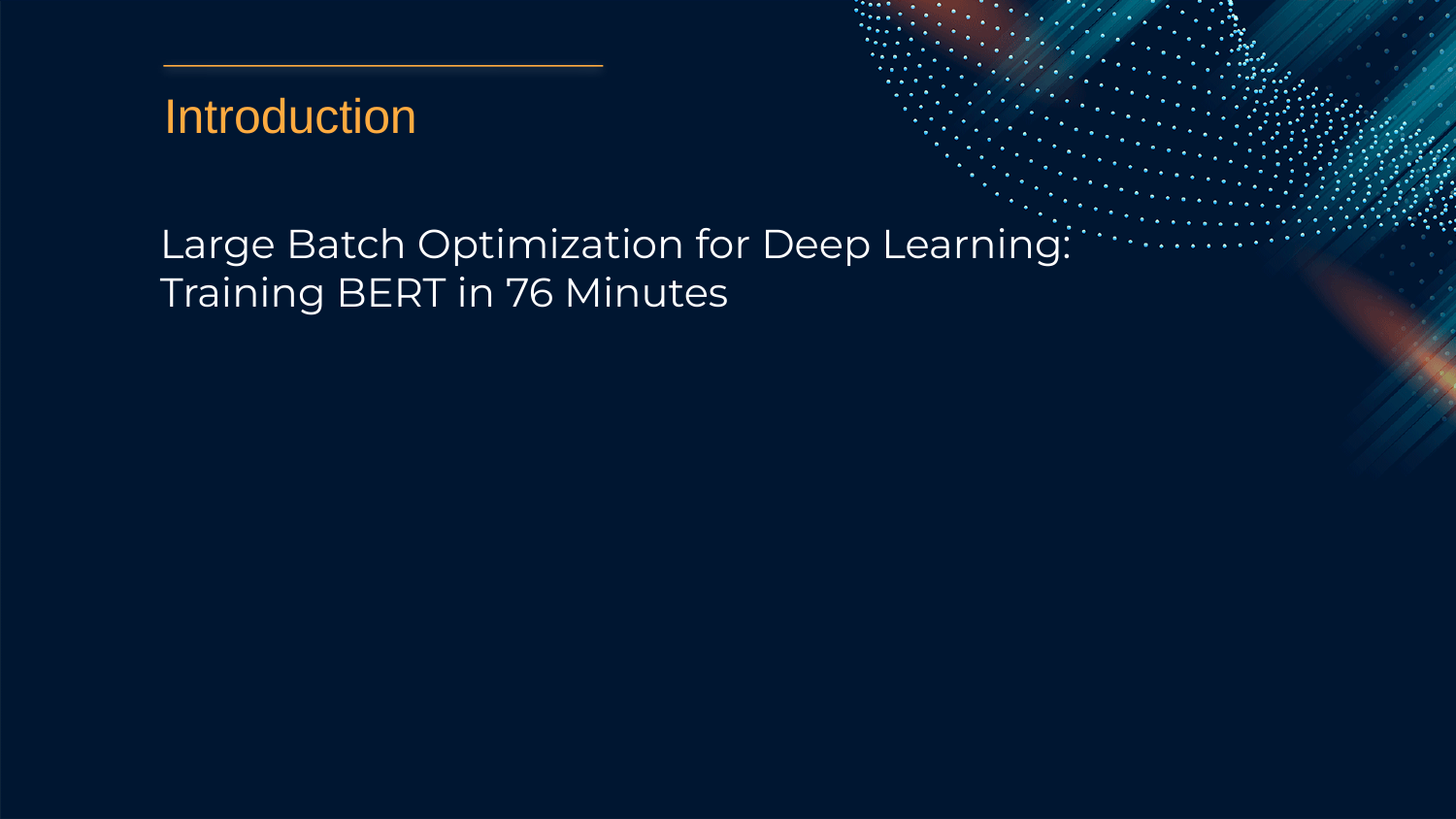

Introduction
Large Batch Optimization for Deep Learning: Training BERT in 76 Minutes